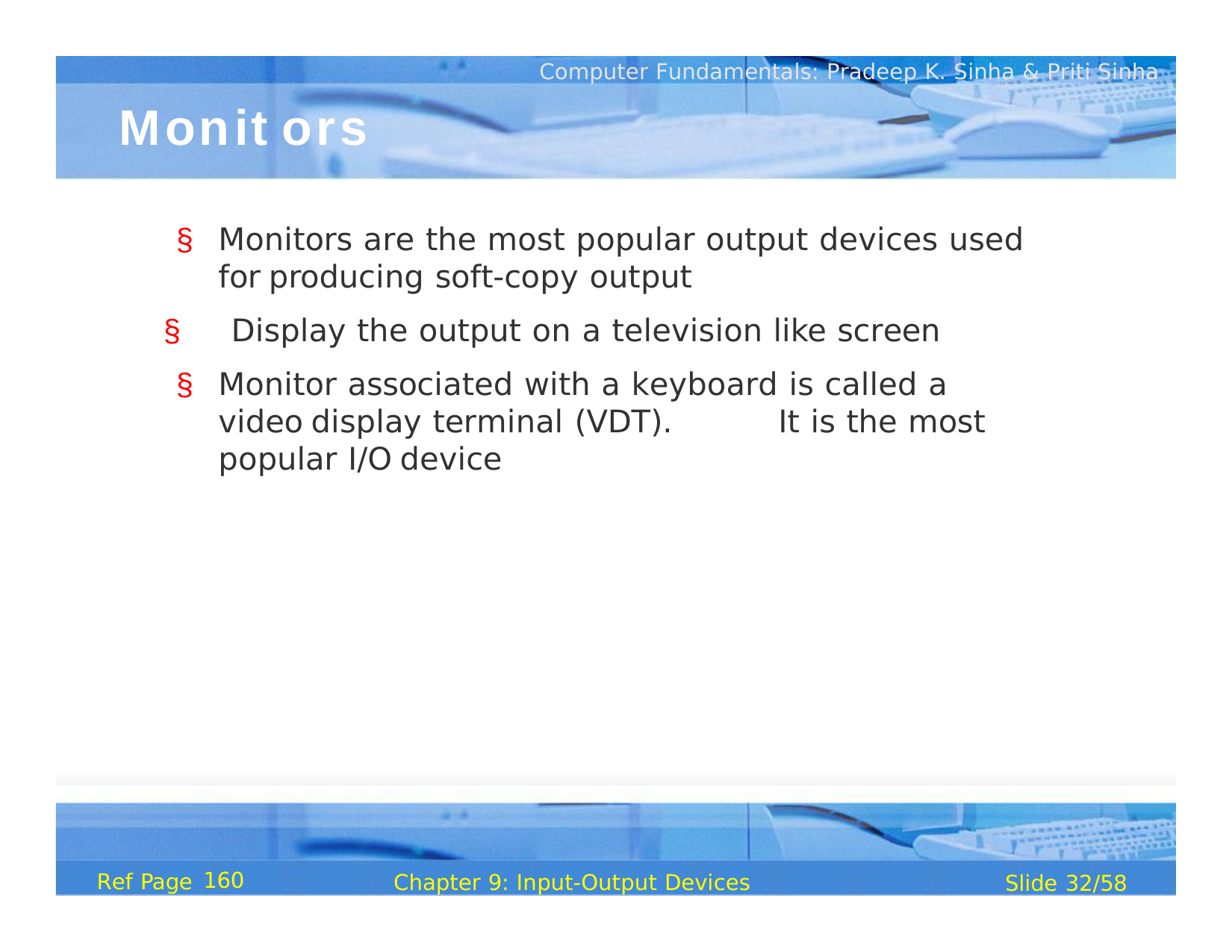

Computer Fundamentals: Pradeep K. Sinha & Priti Sinha
# Monit ors
§	Monitors are the most popular output devices used for producing soft-copy output
§	Display the output on a television like screen
§	Monitor associated with a keyboard is called a video display terminal (VDT).	It is the most popular I/O device

160
Ref Page
Chapter 9: Input-Output Devices
Slide 32/58